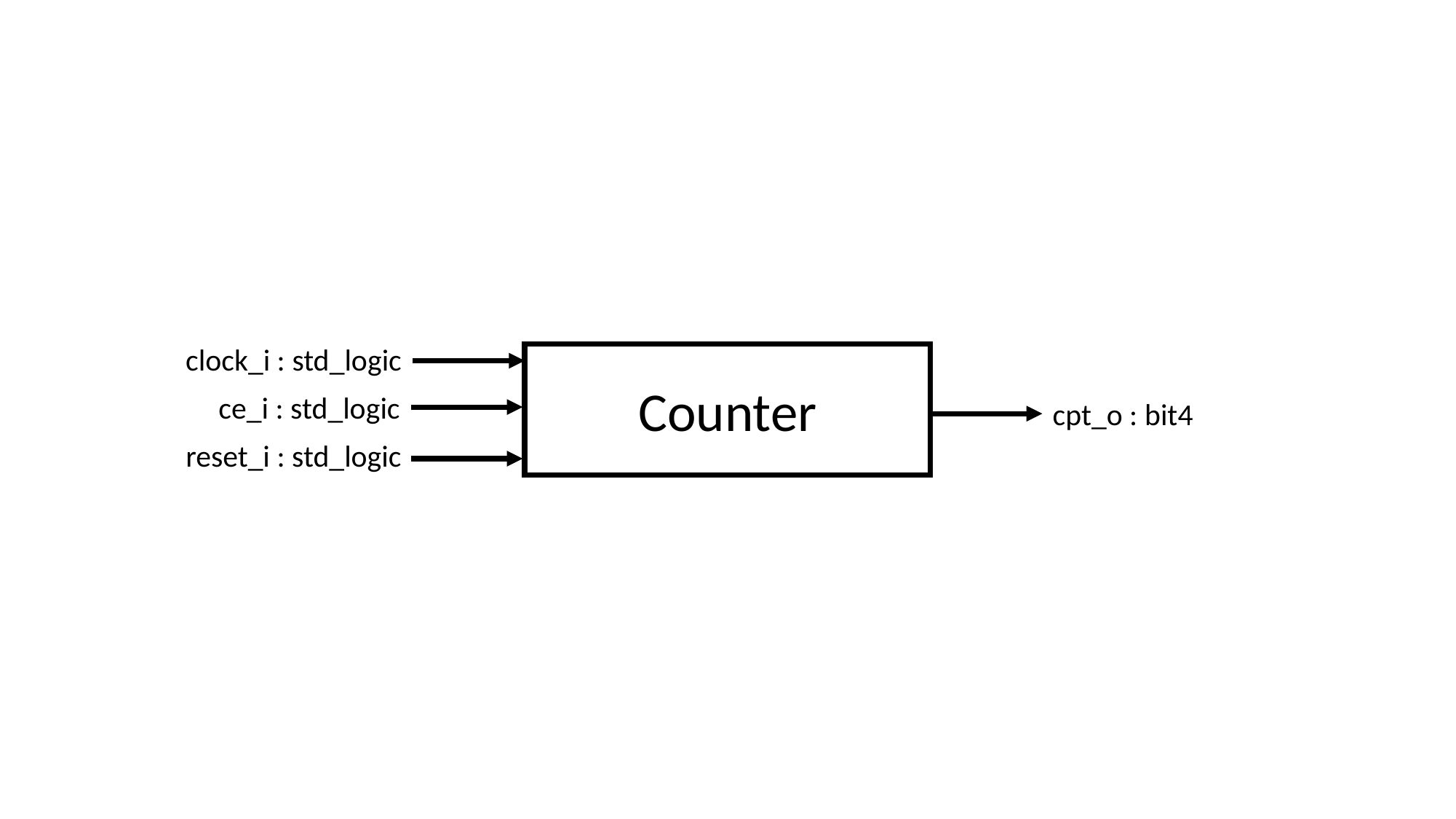

clock_i : std_logic
Counter
ce_i : std_logic
cpt_o : bit4
reset_i : std_logic